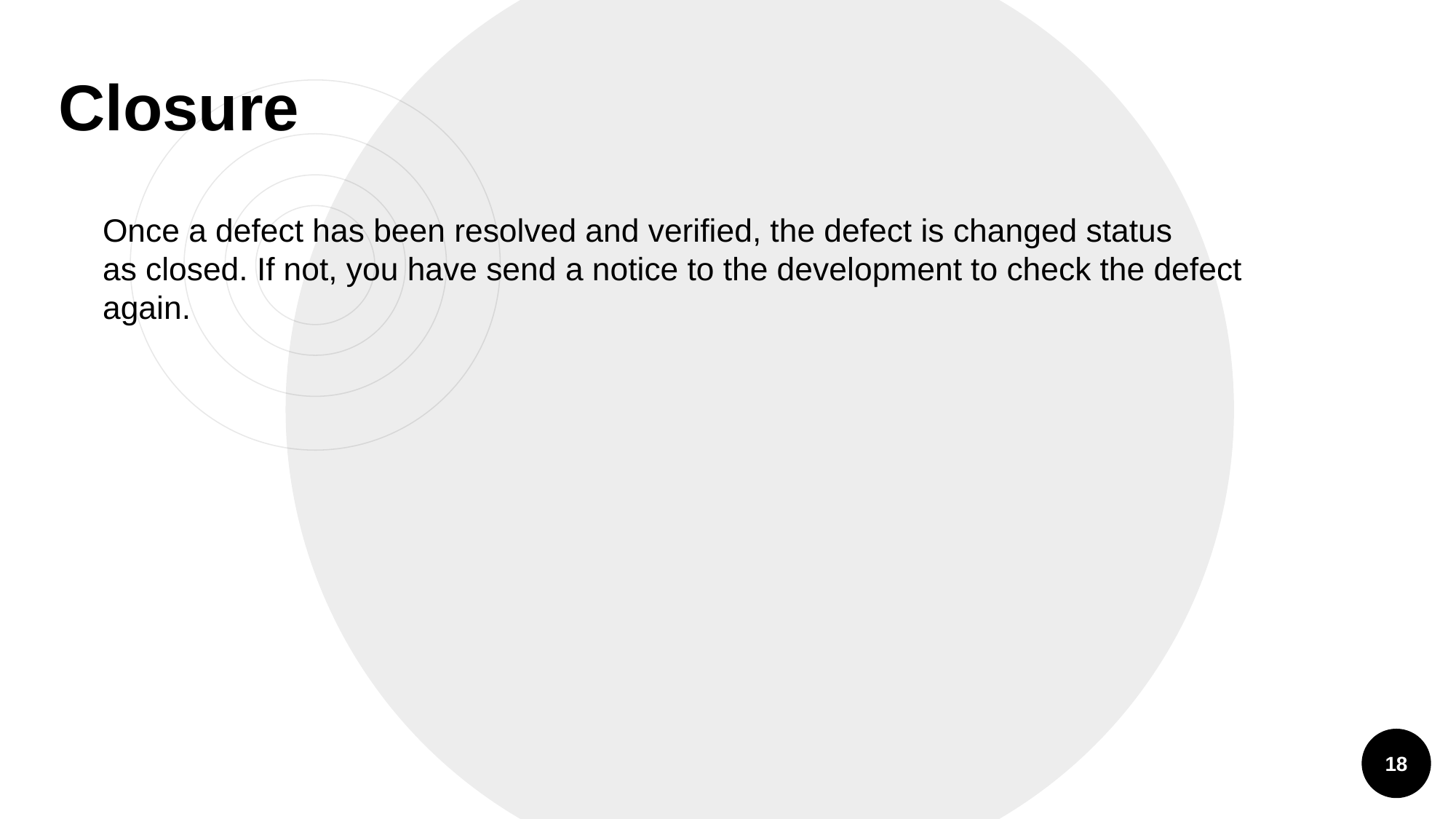

Closure
Once a defect has been resolved and verified, the defect is changed status as closed. If not, you have send a notice to the development to check the defect again.

18
18